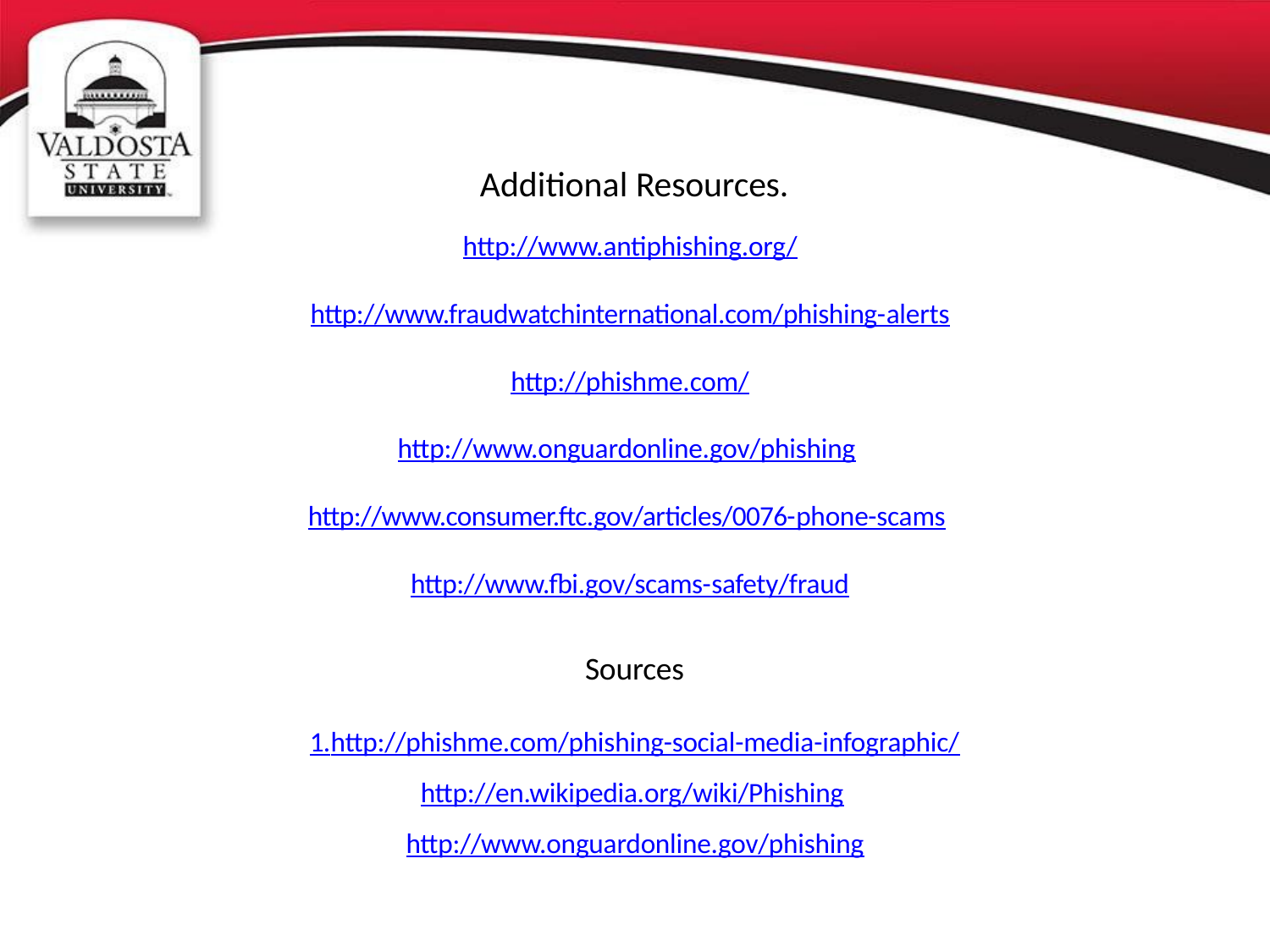

# Additional Resources.
http://www.antiphishing.org/
http://www.fraudwatchinternational.com/phishing-alerts
http://phishme.com/
http://www.onguardonline.gov/phishing http://www.consumer.ftc.gov/articles/0076-phone-scams http://www.fbi.gov/scams-safety/fraud

Sources
1.	http://phishme.com/phishing-social-media-infographic/
http://en.wikipedia.org/wiki/Phishing http://www.onguardonline.gov/phishing